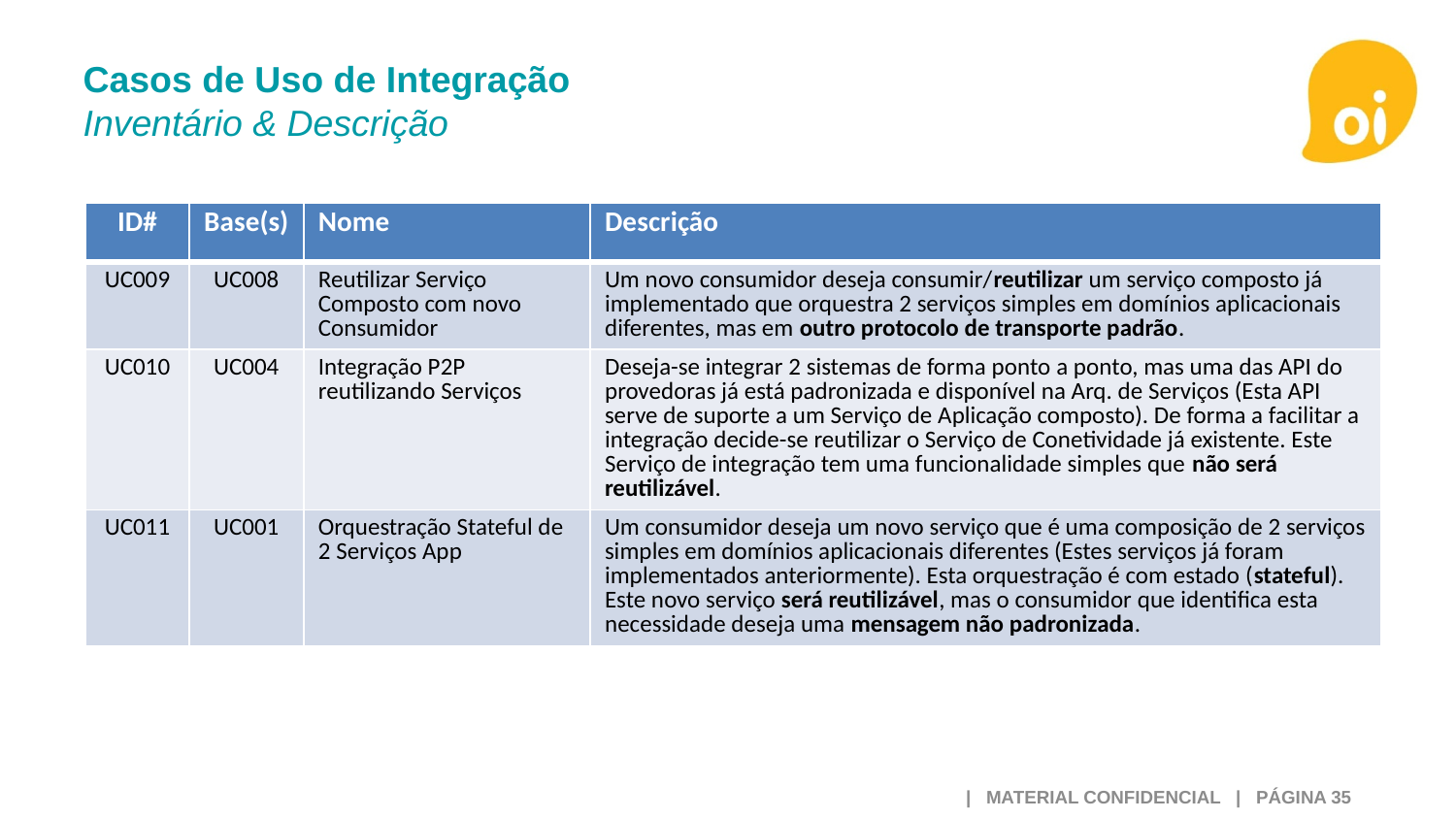

# Casos de Uso de Integração Inventário & Descrição
| ID# | Base(s) | Nome | Descrição |
| --- | --- | --- | --- |
| UC009 | UC008 | Reutilizar Serviço Composto com novo Consumidor | Um novo consumidor deseja consumir/reutilizar um serviço composto já implementado que orquestra 2 serviços simples em domínios aplicacionais diferentes, mas em outro protocolo de transporte padrão. |
| UC010 | UC004 | Integração P2P reutilizando Serviços | Deseja-se integrar 2 sistemas de forma ponto a ponto, mas uma das API do provedoras já está padronizada e disponível na Arq. de Serviços (Esta API serve de suporte a um Serviço de Aplicação composto). De forma a facilitar a integração decide-se reutilizar o Serviço de Conetividade já existente. Este Serviço de integração tem uma funcionalidade simples que não será reutilizável. |
| UC011 | UC001 | Orquestração Stateful de 2 Serviços App | Um consumidor deseja um novo serviço que é uma composição de 2 serviços simples em domínios aplicacionais diferentes (Estes serviços já foram implementados anteriormente). Esta orquestração é com estado (stateful). Este novo serviço será reutilizável, mas o consumidor que identifica esta necessidade deseja uma mensagem não padronizada. |
 |   MATERIAL CONFIDENCIAL   |   PÁGINA 35